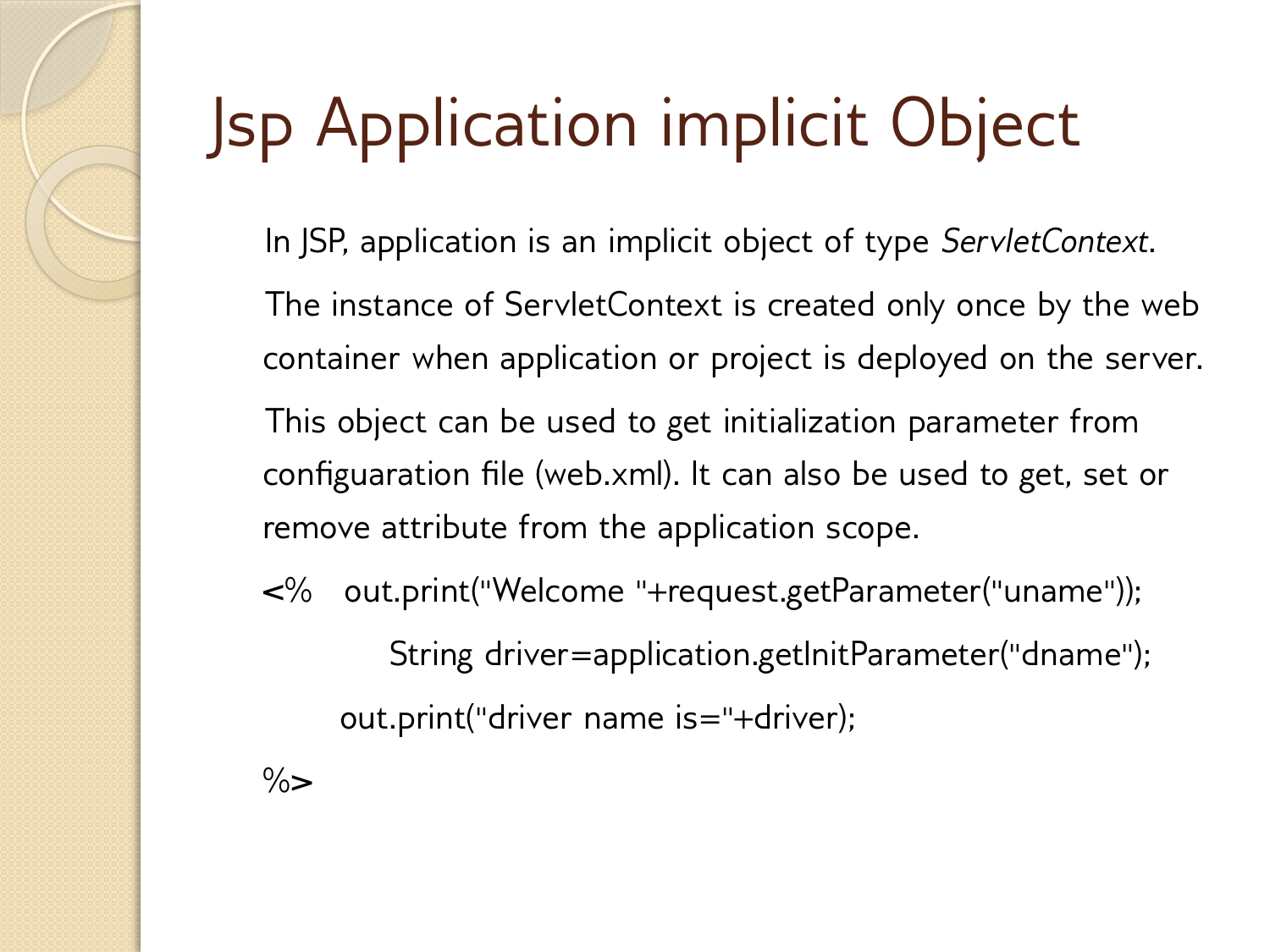

# Jsp Application implicit Object
    In JSP, application is an implicit object of type ServletContext.
    The instance of ServletContext is created only once by the web container when application or project is deployed on the server.
    This object can be used to get initialization parameter from configuaration file (web.xml). It can also be used to get, set or remove attribute from the application scope.
	<%   out.print("Welcome "+request.getParameter("uname"));
 		String driver=application.getInitParameter("dname");
           out.print("driver name is="+driver);
  	%>